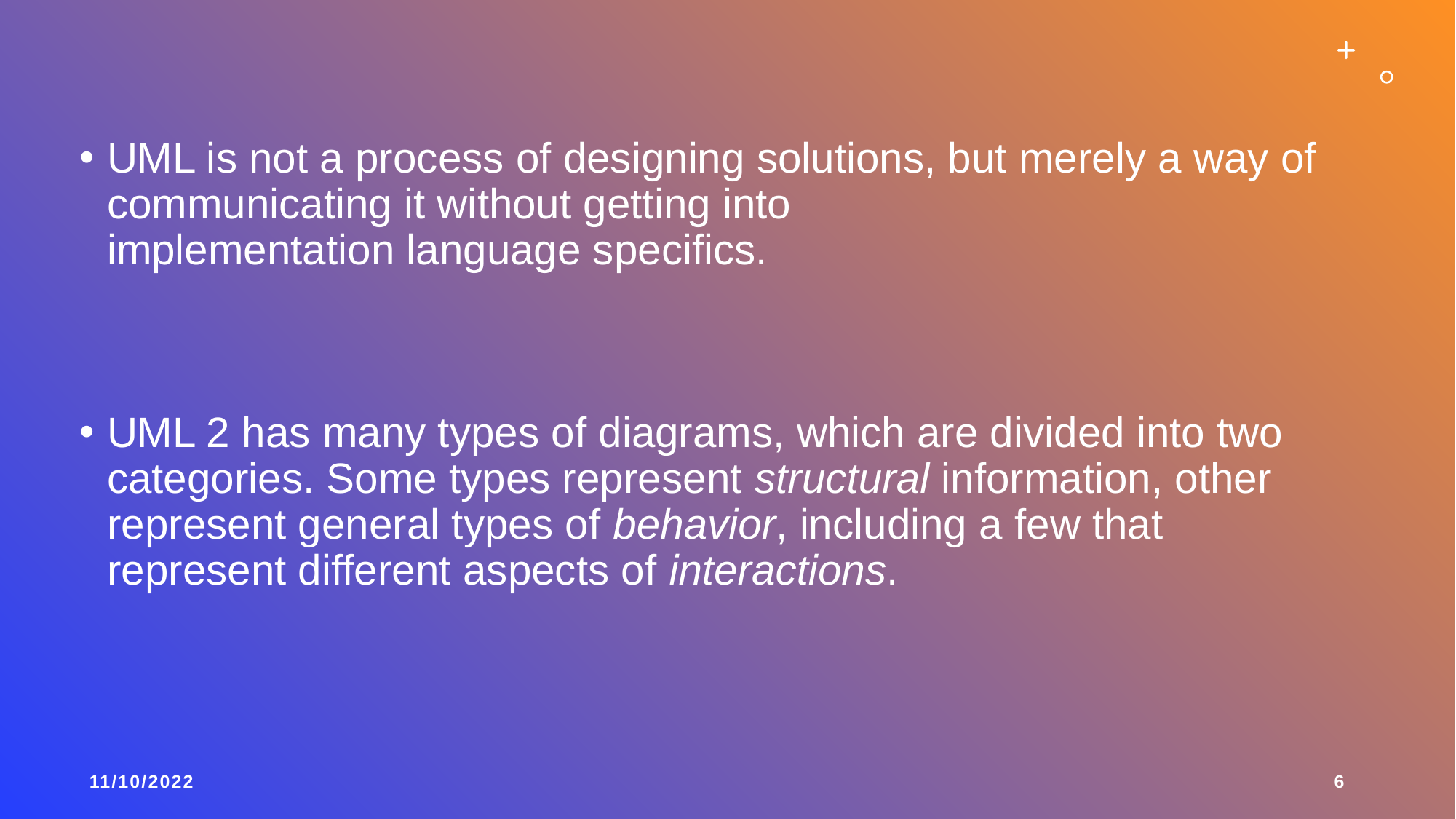

UML is not a process of designing solutions, but merely a way of communicating it without getting into
implementation language specifics.

UML 2 has many types of diagrams, which are divided into two categories. Some types represent structural information, other represent general types of behavior, including a few that represent different aspects of interactions.

11/10/2022
6